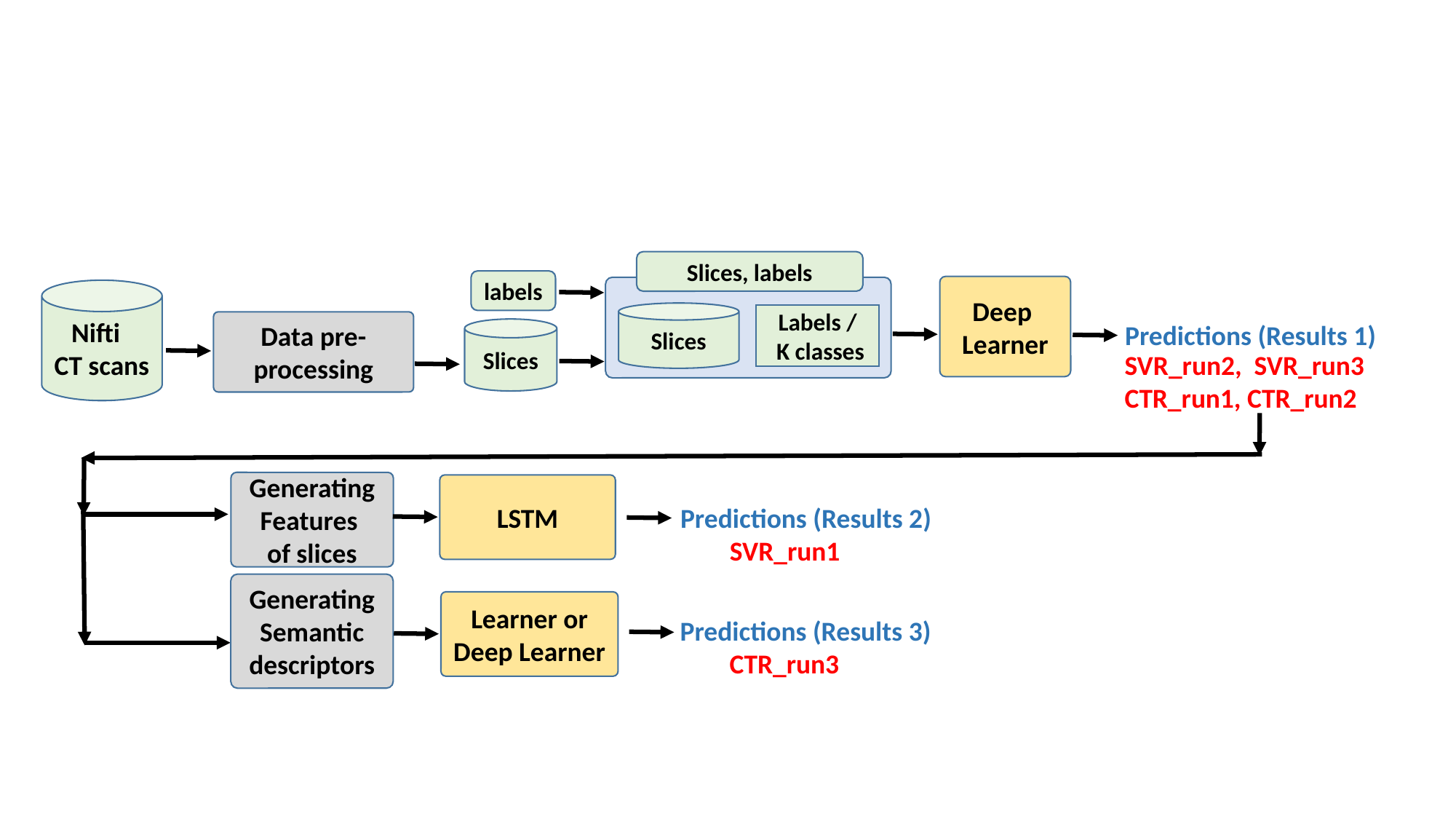

Slices, labels

Slices
Labels /
 K classes
labels
Deep
Learner
Nifti
CT scans
Data pre-processing
Predictions (Results 1)
Slices
Generating Features
of slices
LSTM
Predictions (Results 2)
        SVR_run1
Generating Semantic descriptors
Learner or Deep Learner
Predictions (Results 3)
        CTR_run3
SVR_run2,  SVR_run3
CTR_run1, CTR_run2